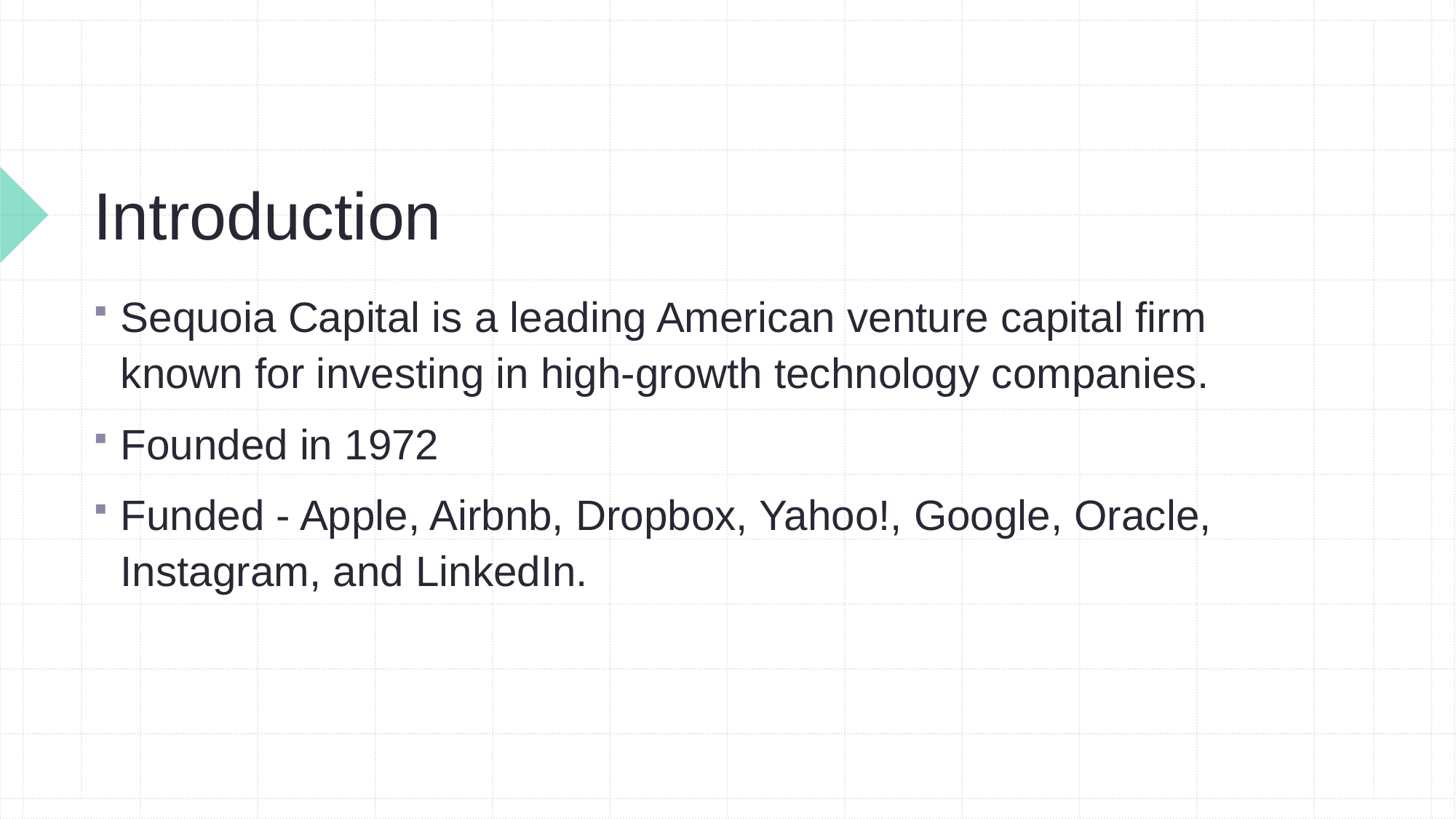

# Introduction
Sequoia Capital is a leading American venture capital firm known for investing in high-growth technology companies.
Founded in 1972
Funded - Apple, Airbnb, Dropbox, Yahoo!, Google, Oracle, Instagram, and LinkedIn.